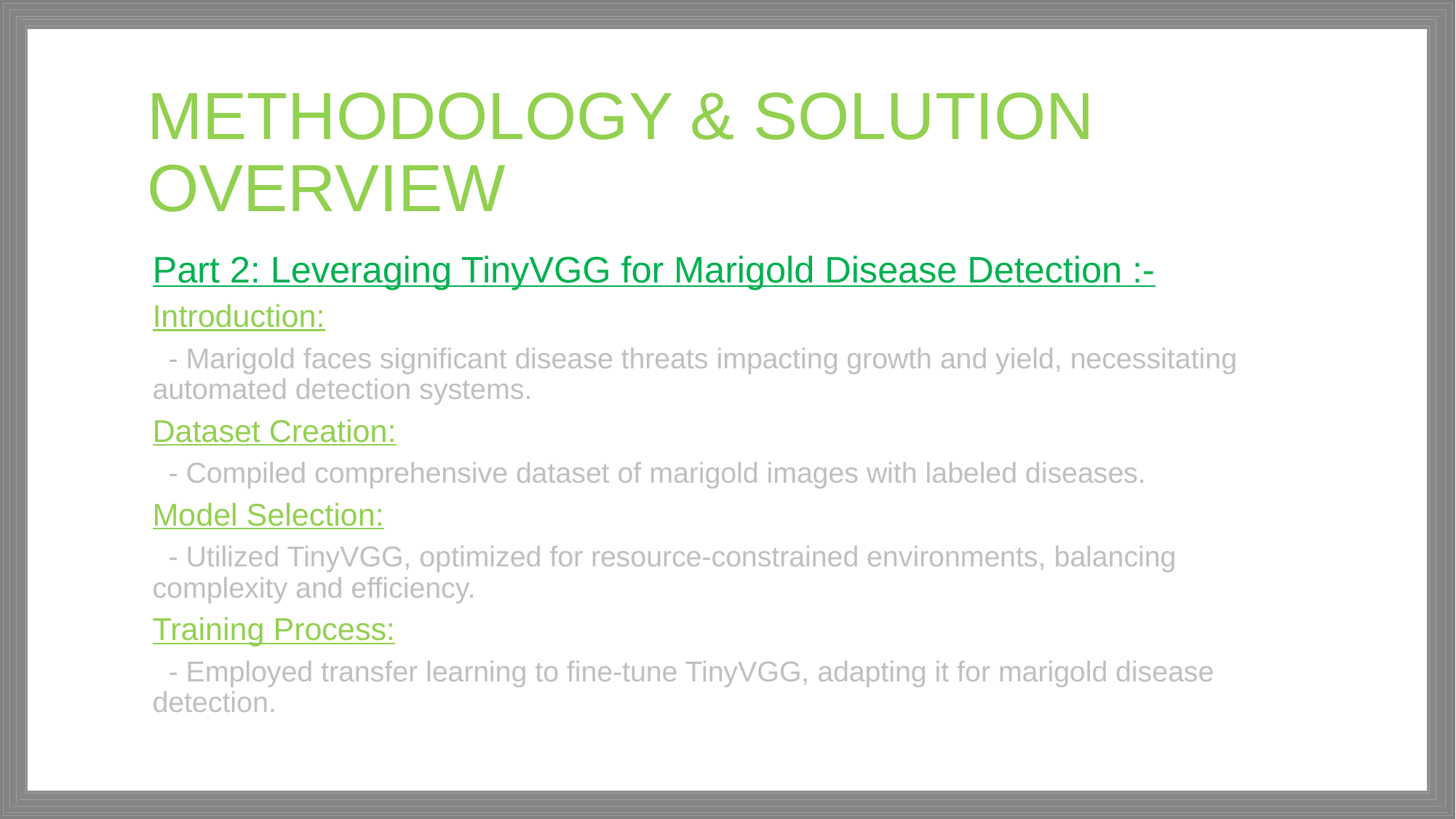

# METHODOLOGY & SOLUTION OVERVIEW
Part 2: Leveraging TinyVGG for Marigold Disease Detection :-
Introduction:
  - Marigold faces significant disease threats impacting growth and yield, necessitating automated detection systems.
Dataset Creation:
  - Compiled comprehensive dataset of marigold images with labeled diseases.
Model Selection:
  - Utilized TinyVGG, optimized for resource-constrained environments, balancing complexity and efficiency.
Training Process:
  - Employed transfer learning to fine-tune TinyVGG, adapting it for marigold disease detection.